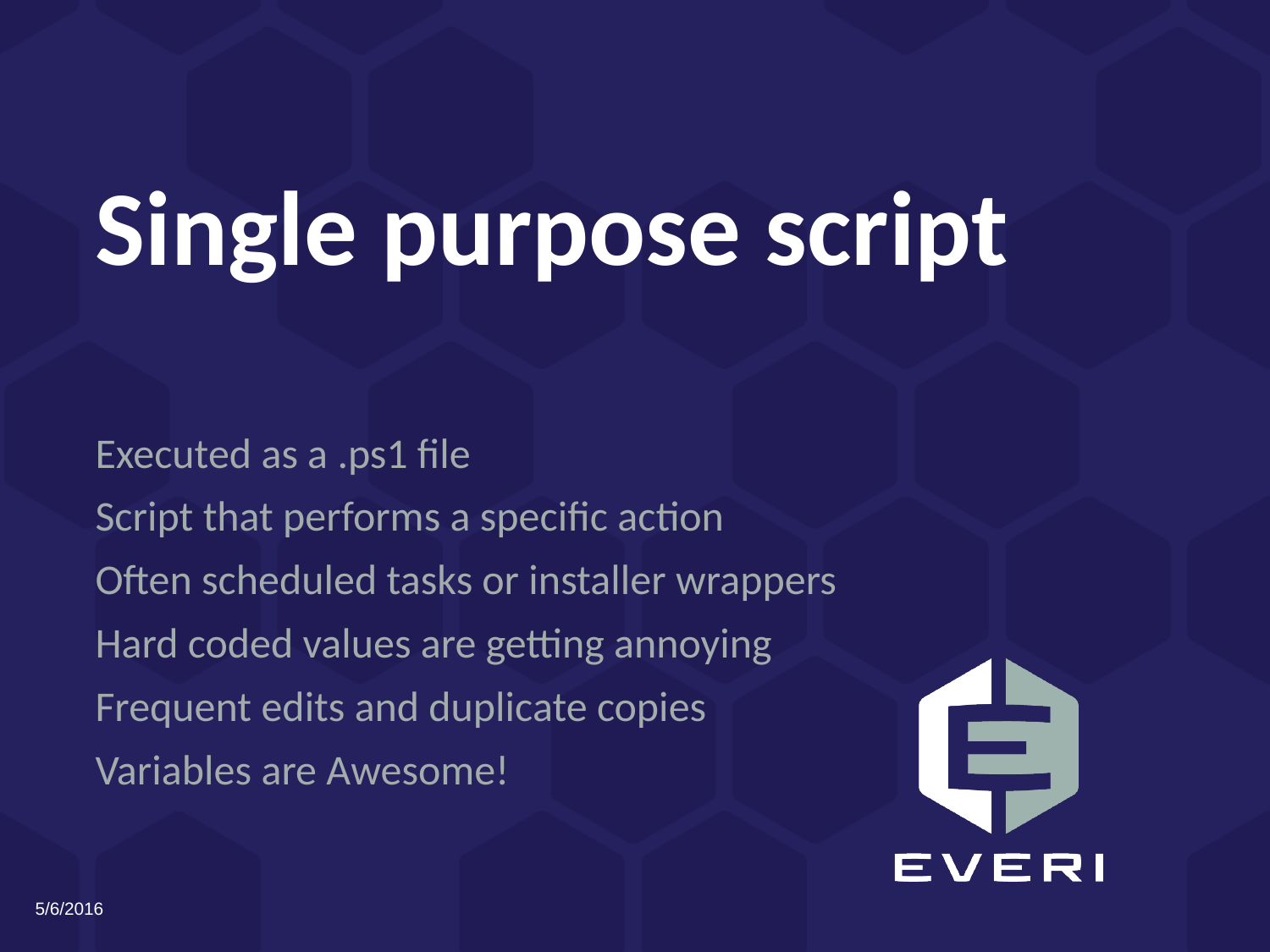

# Single purpose script
Executed as a .ps1 file
Script that performs a specific action
Often scheduled tasks or installer wrappers
Hard coded values are getting annoying
Frequent edits and duplicate copies
Variables are Awesome!
5/6/2016